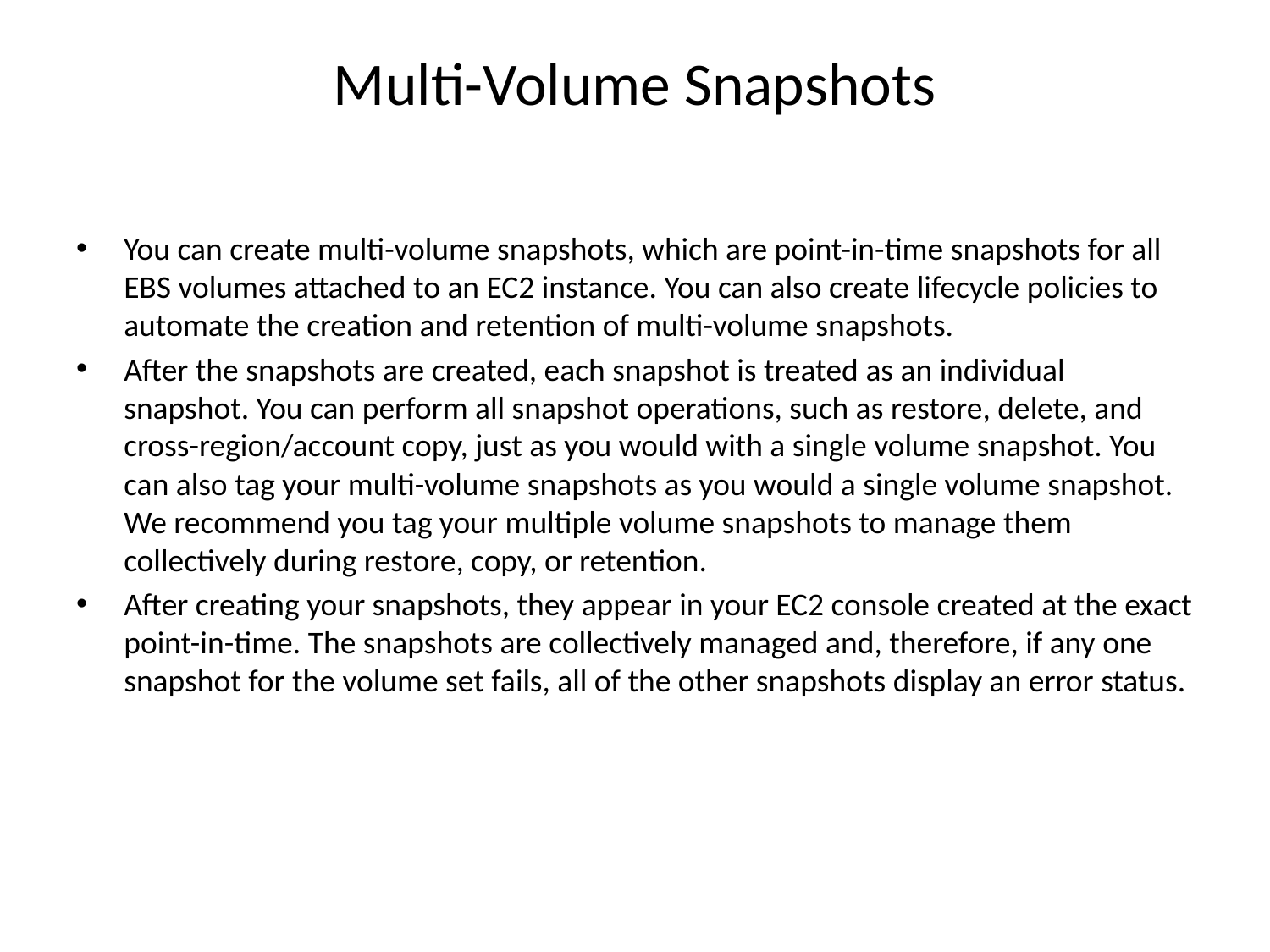

# Multi-Volume Snapshots
You can create multi-volume snapshots, which are point-in-time snapshots for all EBS volumes attached to an EC2 instance. You can also create lifecycle policies to automate the creation and retention of multi-volume snapshots.
After the snapshots are created, each snapshot is treated as an individual snapshot. You can perform all snapshot operations, such as restore, delete, and cross-region/account copy, just as you would with a single volume snapshot. You can also tag your multi-volume snapshots as you would a single volume snapshot. We recommend you tag your multiple volume snapshots to manage them collectively during restore, copy, or retention.
After creating your snapshots, they appear in your EC2 console created at the exact point-in-time. The snapshots are collectively managed and, therefore, if any one snapshot for the volume set fails, all of the other snapshots display an error status.